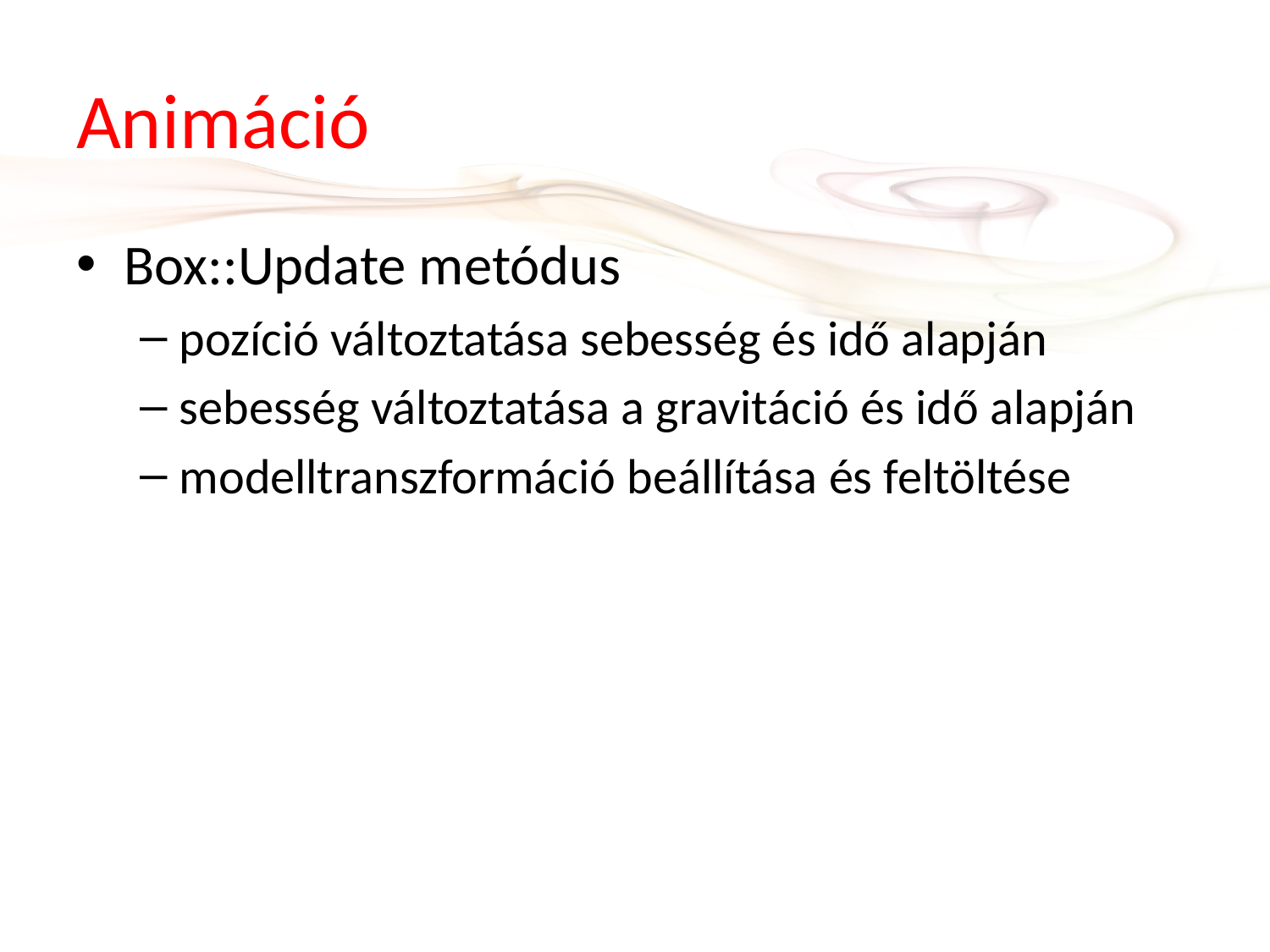

# Animáció
Box::Update metódus
pozíció változtatása sebesség és idő alapján
sebesség változtatása a gravitáció és idő alapján
modelltranszformáció beállítása és feltöltése